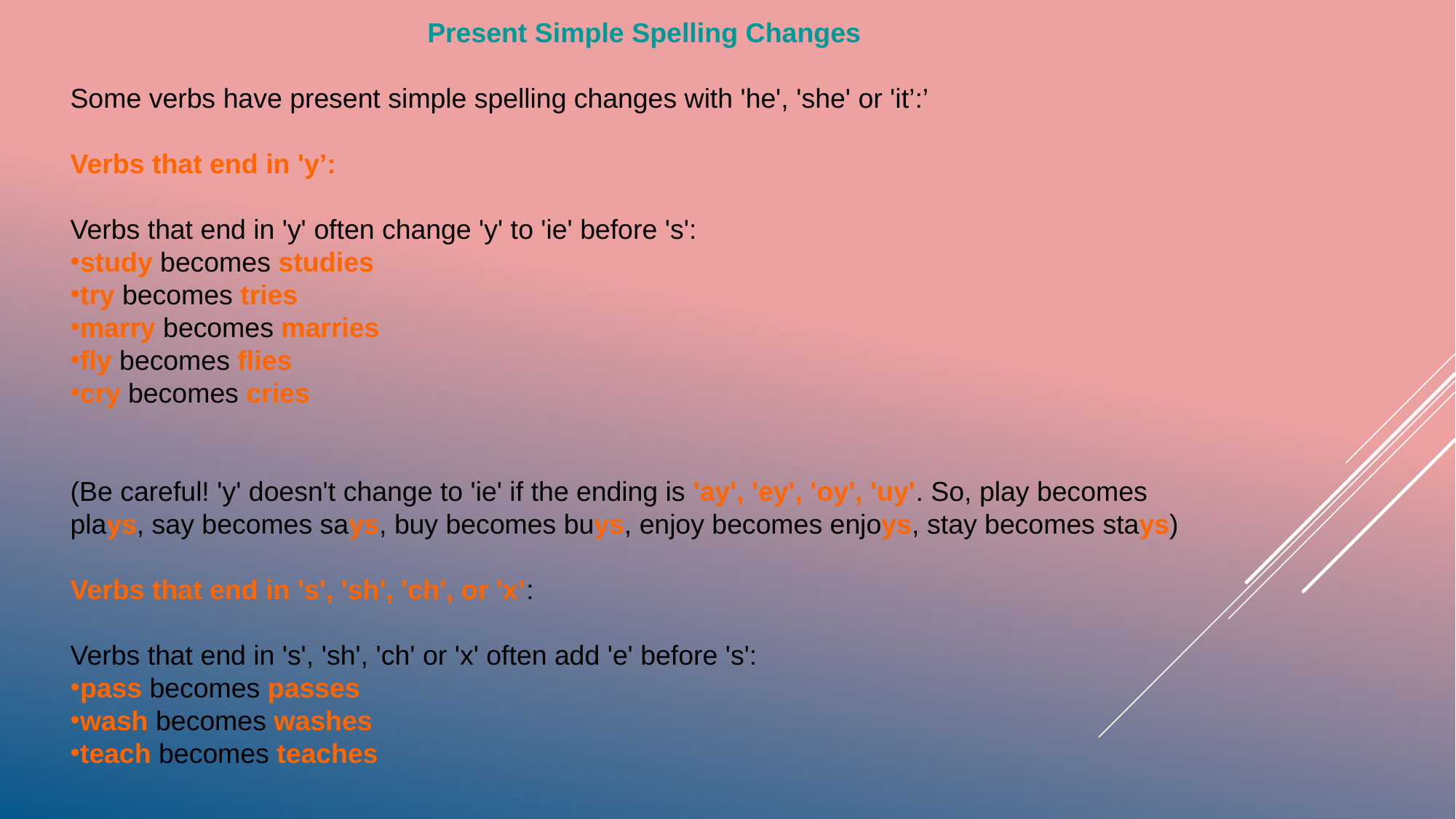

Present Simple Spelling Changes
Some verbs have present simple spelling changes with 'he', 'she' or 'it’:’

Verbs that end in 'y’:

Verbs that end in 'y' often change 'y' to 'ie' before 's':
study becomes studies
try becomes tries
marry becomes marries
fly becomes flies
cry becomes cries

(Be careful! 'y' doesn't change to 'ie' if the ending is 'ay', 'ey', 'oy', 'uy'. So, play becomes plays, say becomes says, buy becomes buys, enjoy becomes enjoys, stay becomes stays)
Verbs that end in 's', 'sh', 'ch', or 'x’:

Verbs that end in 's', 'sh', 'ch' or 'x' often add 'e' before 's':
pass becomes passes
wash becomes washes
teach becomes teaches